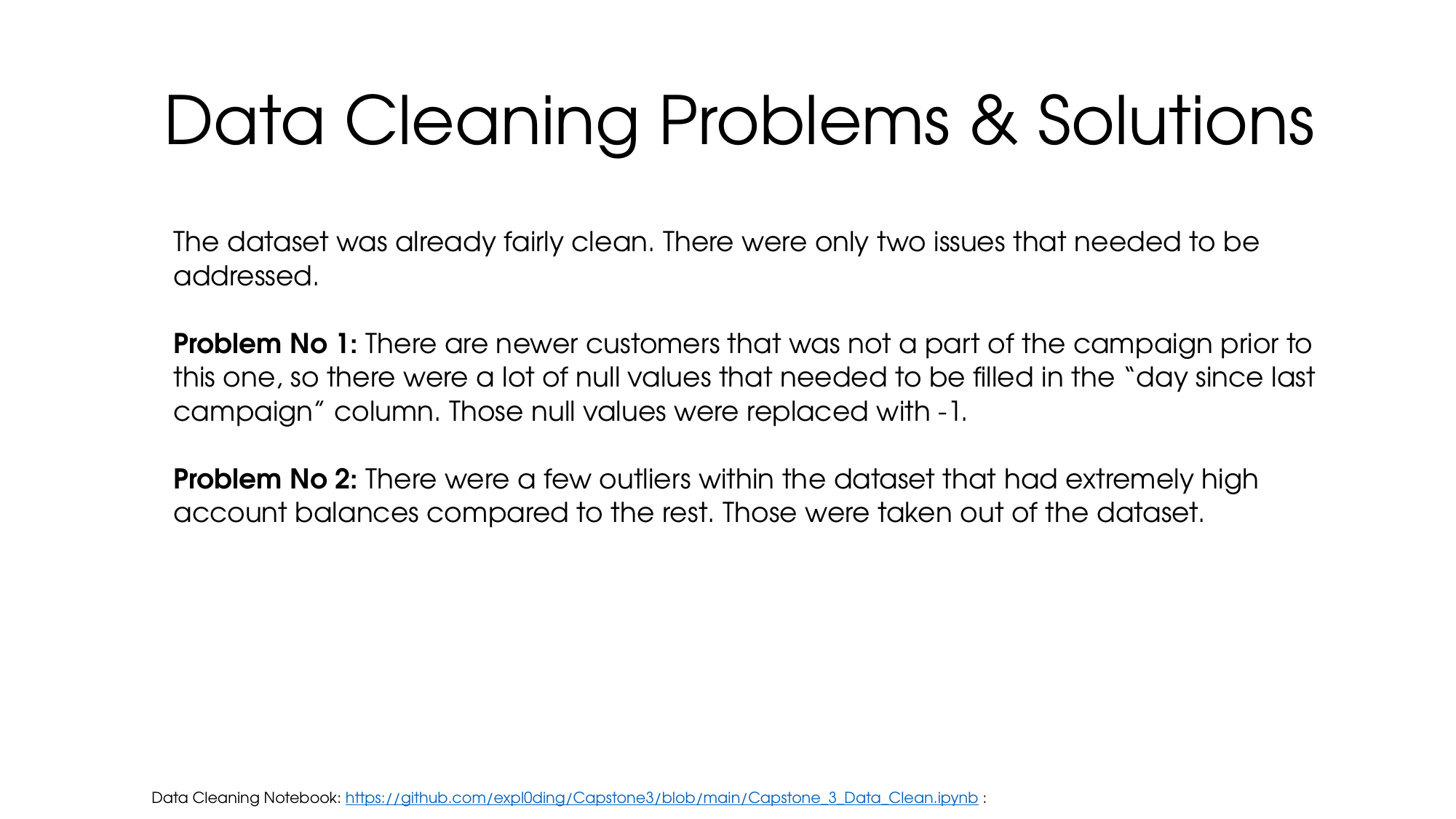

# Data Cleaning Problems & Solutions
The dataset was already fairly clean. There were only two issues that needed to be addressed.

Problem No 1: There are newer customers that was not a part of the campaign prior to this one, so there were a lot of null values that needed to be filled in the “day since last campaign” column. Those null values were replaced with -1.

Problem No 2: There were a few outliers within the dataset that had extremely high account balances compared to the rest. Those were taken out of the dataset.

Data Cleaning Notebook: https://github.com/expl0ding/Capstone3/blob/main/Capstone_3_Data_Clean.ipynb :